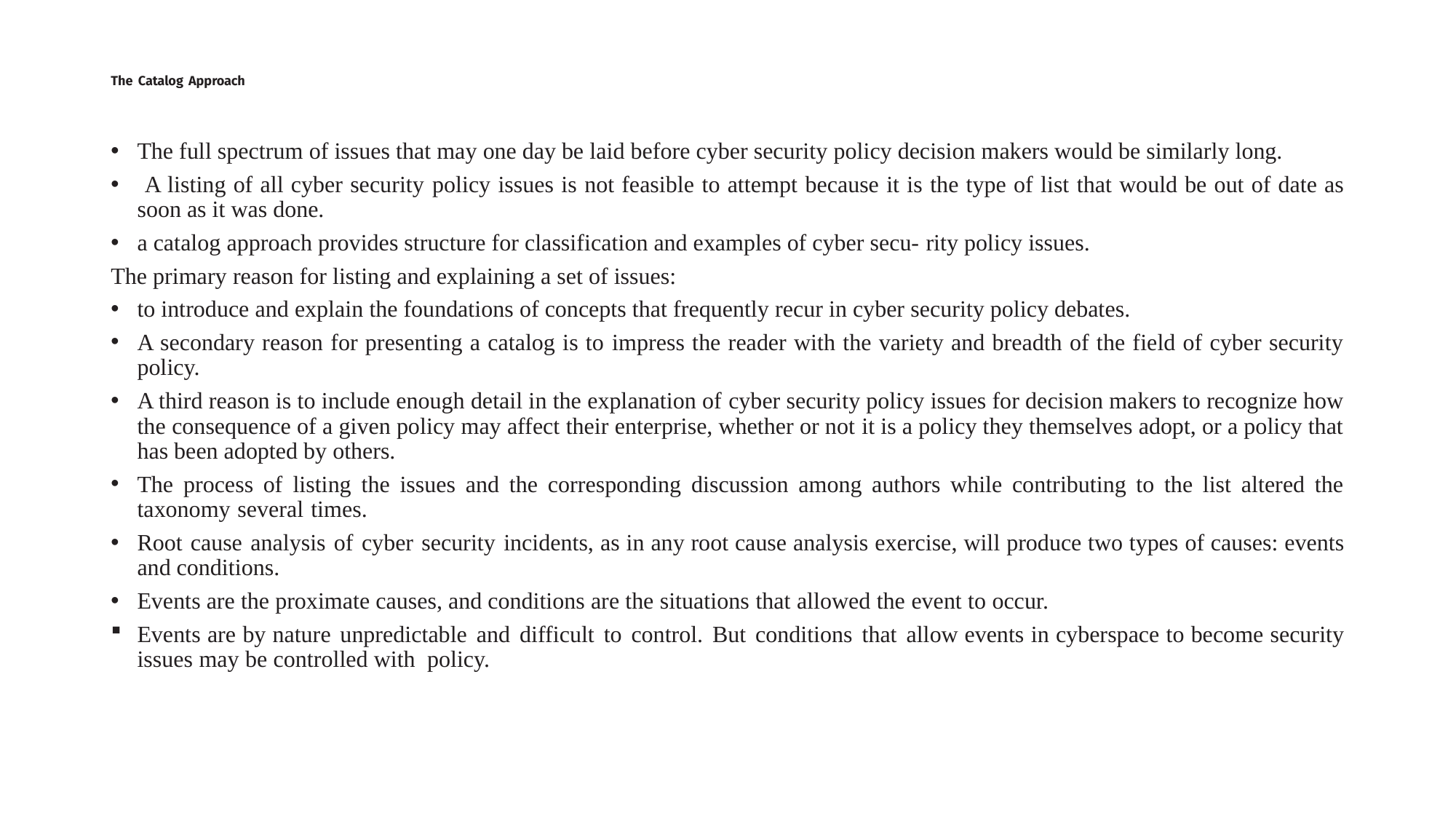

# The Catalog Approach
The full spectrum of issues that may one day be laid before cyber security policy decision makers would be similarly long.
 A listing of all cyber security policy issues is not feasible to attempt because it is the type of list that would be out of date as soon as it was done.
a catalog approach provides structure for classification and examples of cyber secu- rity policy issues.
The primary reason for listing and explaining a set of issues:
to introduce and explain the foundations of concepts that frequently recur in cyber security policy debates.
A secondary reason for presenting a catalog is to impress the reader with the variety and breadth of the field of cyber security policy.
A third reason is to include enough detail in the explanation of cyber security policy issues for decision makers to recognize how the consequence of a given policy may affect their enterprise, whether or not it is a policy they themselves adopt, or a policy that has been adopted by others.
The process of listing the issues and the corresponding discussion among authors while contributing to the list altered the taxonomy several times.
Root cause analysis of cyber security incidents, as in any root cause analysis exercise, will produce two types of causes: events and conditions.
Events are the proximate causes, and conditions are the situations that allowed the event to occur.
Events are by nature unpredictable and difficult to control. But conditions that allow events in cyberspace to become security issues may be controlled with  policy.